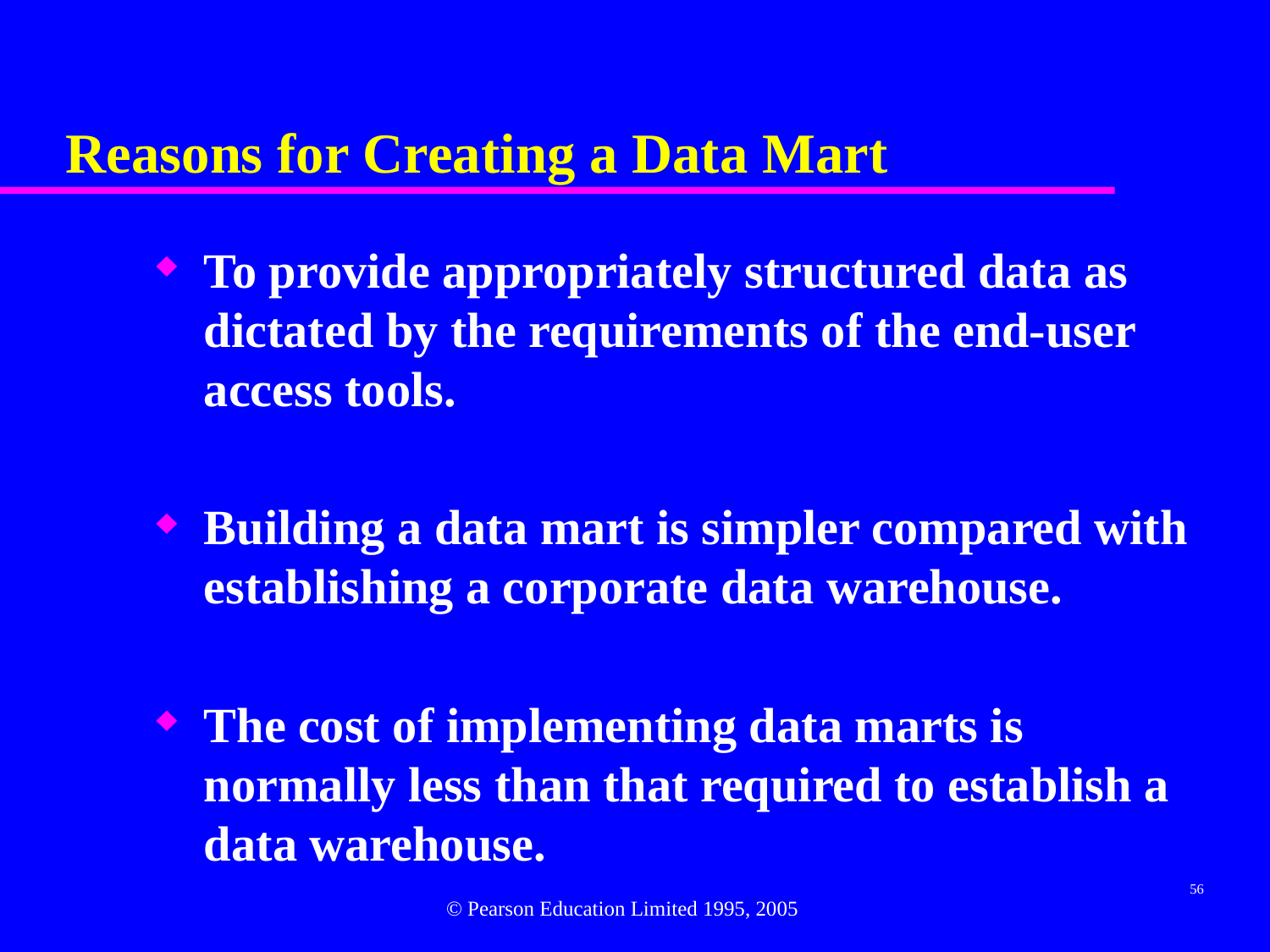

# Reasons for Creating a Data Mart
To provide appropriately structured data as dictated by the requirements of the end-user access tools.

Building a data mart is simpler compared with establishing a corporate data warehouse.

The cost of implementing data marts is normally less than that required to establish a data warehouse.
56
© Pearson Education Limited 1995, 2005